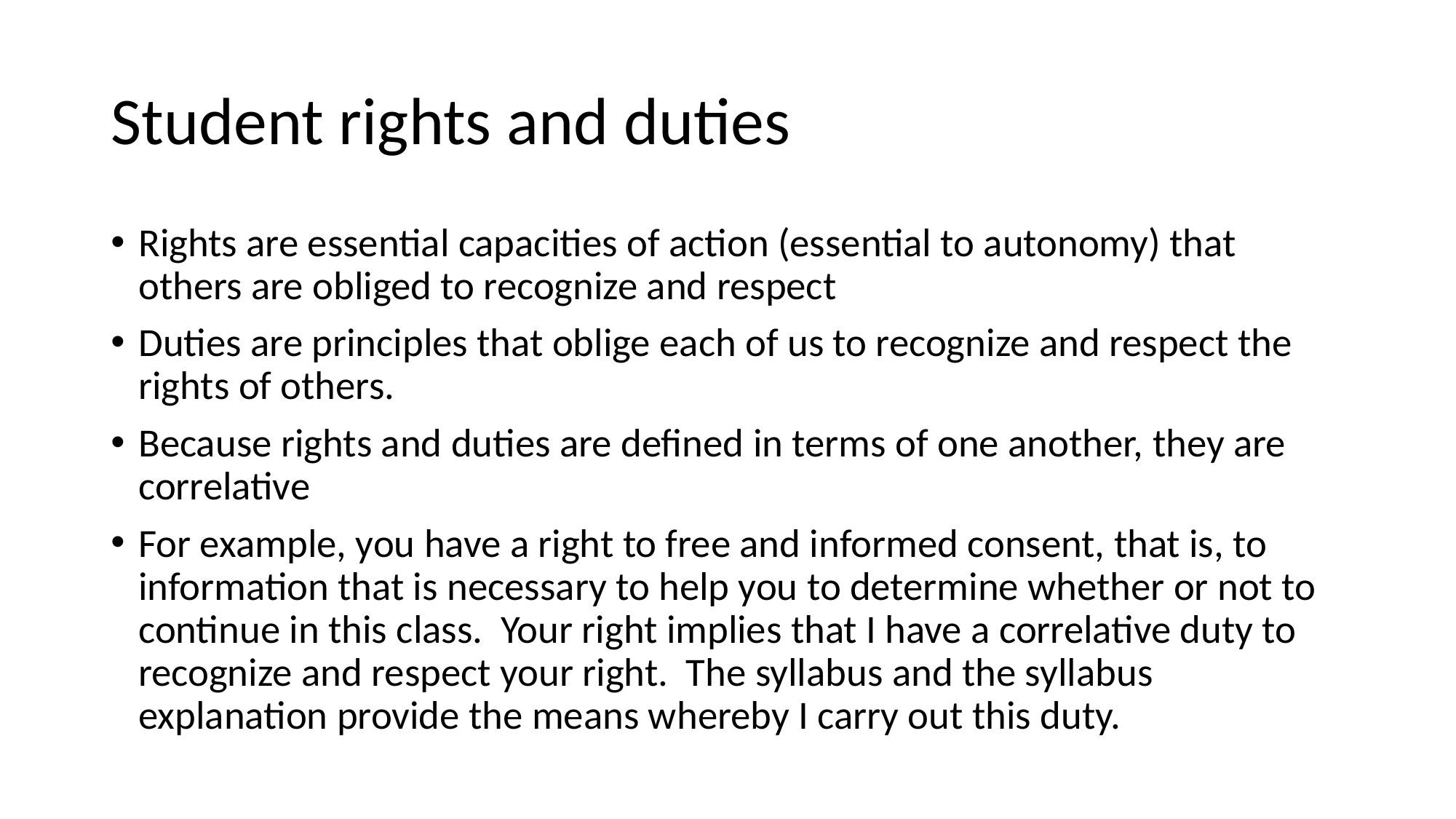

# Student rights and duties
Rights are essential capacities of action (essential to autonomy) that others are obliged to recognize and respect
Duties are principles that oblige each of us to recognize and respect the rights of others.
Because rights and duties are defined in terms of one another, they are correlative
For example, you have a right to free and informed consent, that is, to information that is necessary to help you to determine whether or not to continue in this class.  Your right implies that I have a correlative duty to recognize and respect your right.  The syllabus and the syllabus explanation provide the means whereby I carry out this duty.